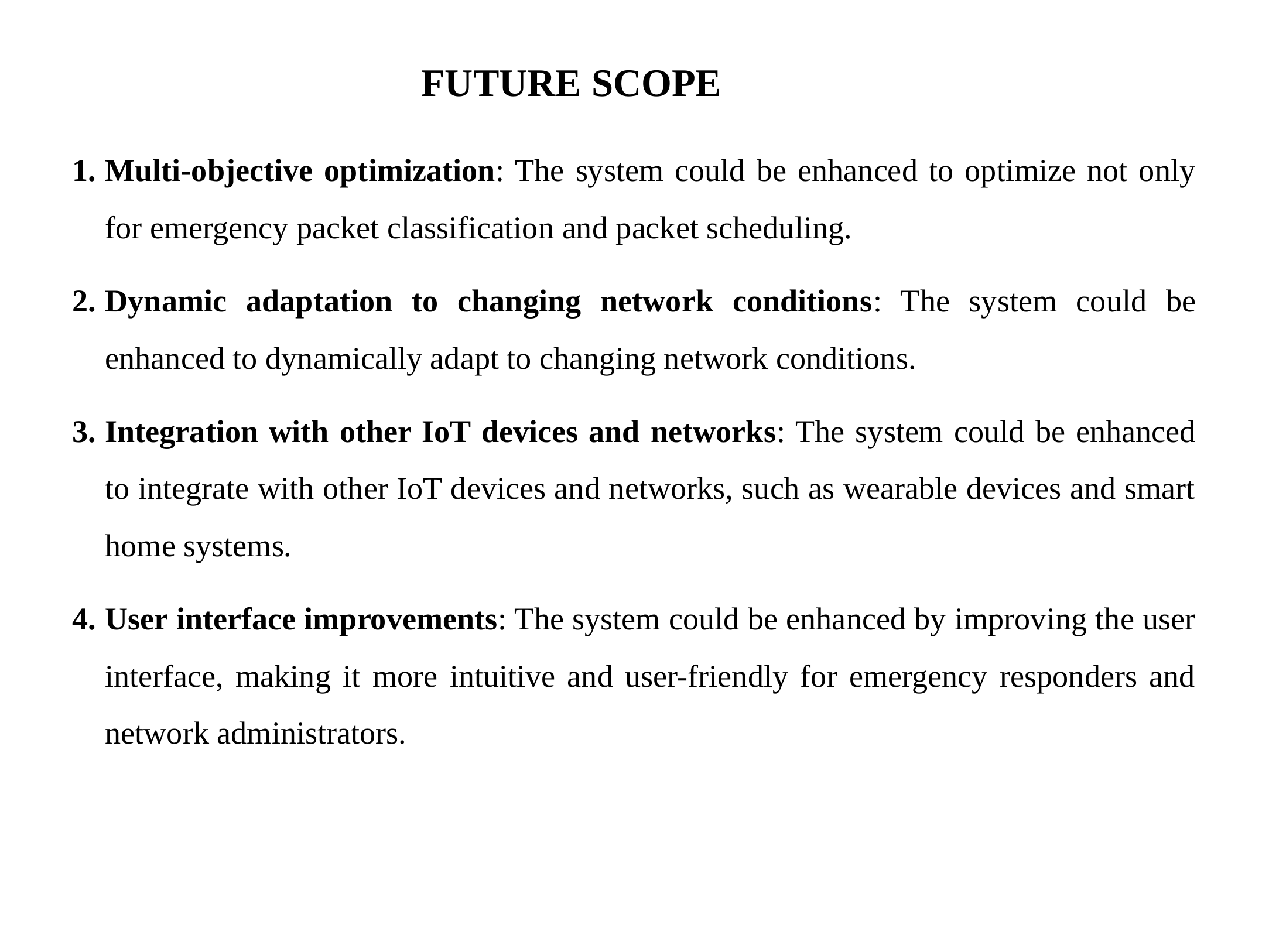

# FUTURE SCOPE
Multi-objective optimization: The system could be enhanced to optimize not only for emergency packet classification and packet scheduling.
Dynamic adaptation to changing network conditions: The system could be enhanced to dynamically adapt to changing network conditions.
Integration with other IoT devices and networks: The system could be enhanced to integrate with other IoT devices and networks, such as wearable devices and smart home systems.
User interface improvements: The system could be enhanced by improving the user interface, making it more intuitive and user-friendly for emergency responders and network administrators.